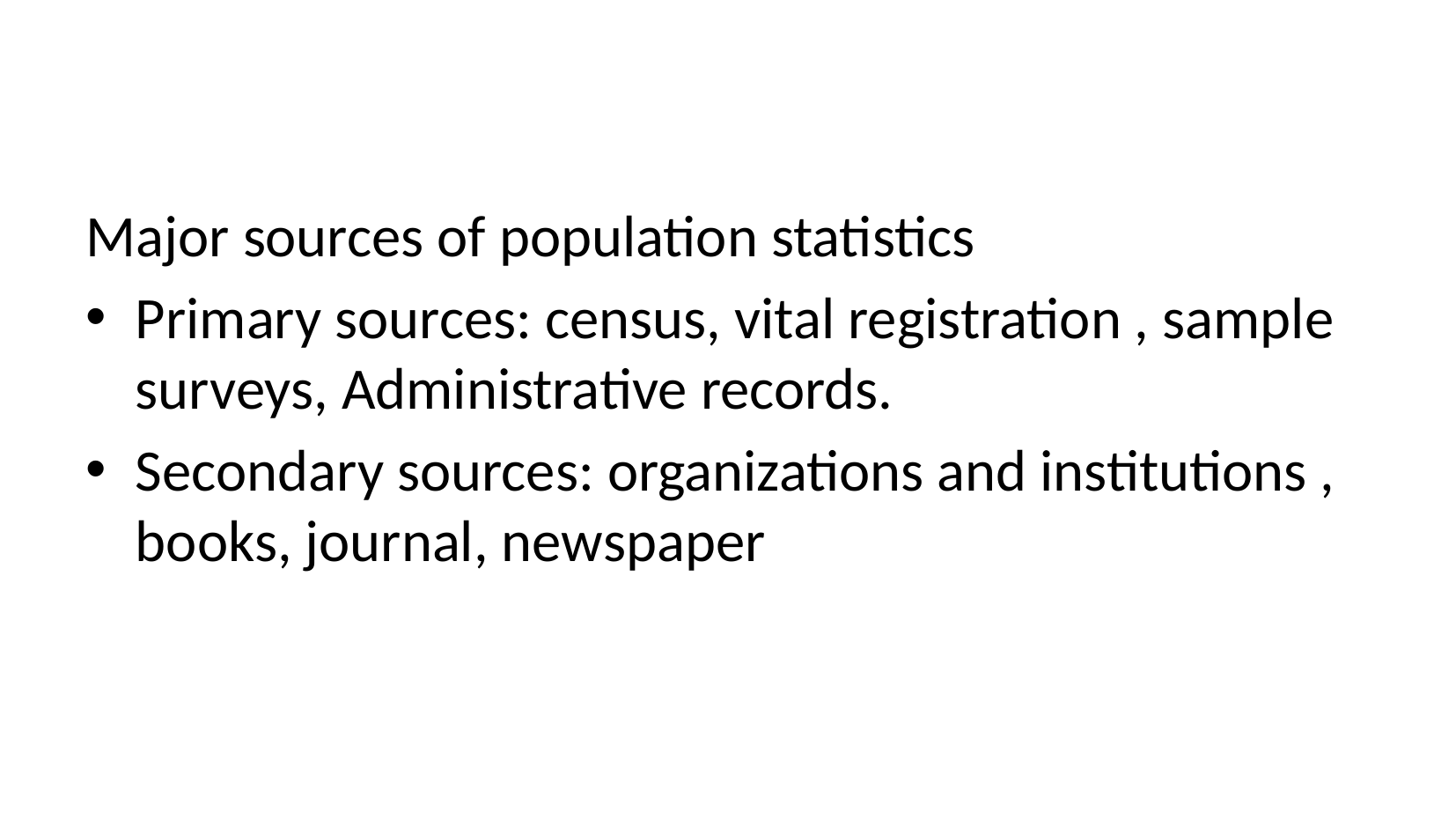

#
Major sources of population statistics
Primary sources: census, vital registration , sample surveys, Administrative records.
Secondary sources: organizations and institutions , books, journal, newspaper